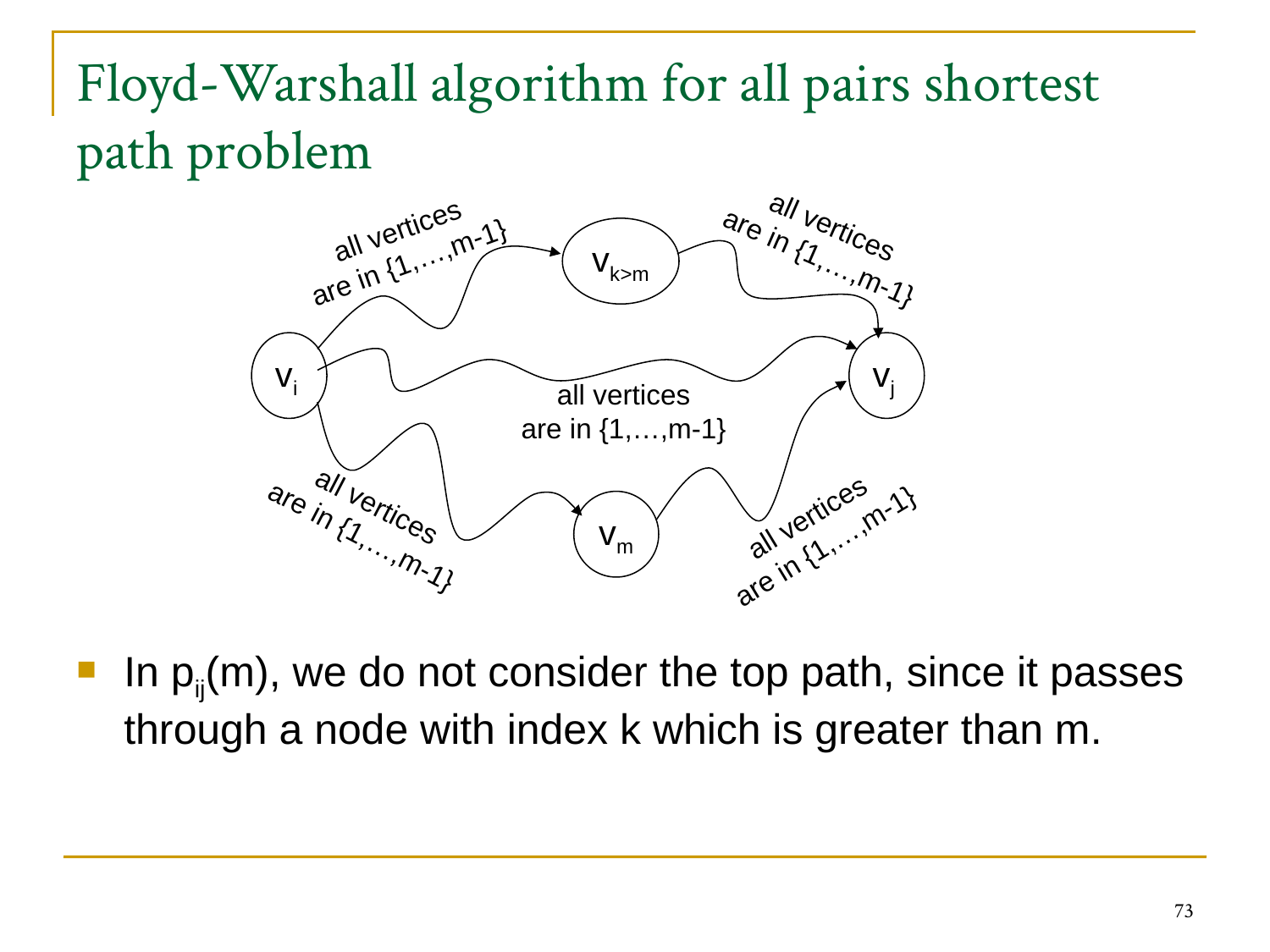

# Floyd-Warshall algorithm for all pairs shortest path problem

In pij(m), we do not consider the top path, since it passes through a node with index k which is greater than m.
all vertices
are in {1,…,m-1}
all vertices
are in {1,…,m-1}
vk>m

vi
vj
all vertices
are in {1,…,m-1}

all vertices
are in {1,…,m-1}
all vertices
are in {1,…,m-1}
vm
73